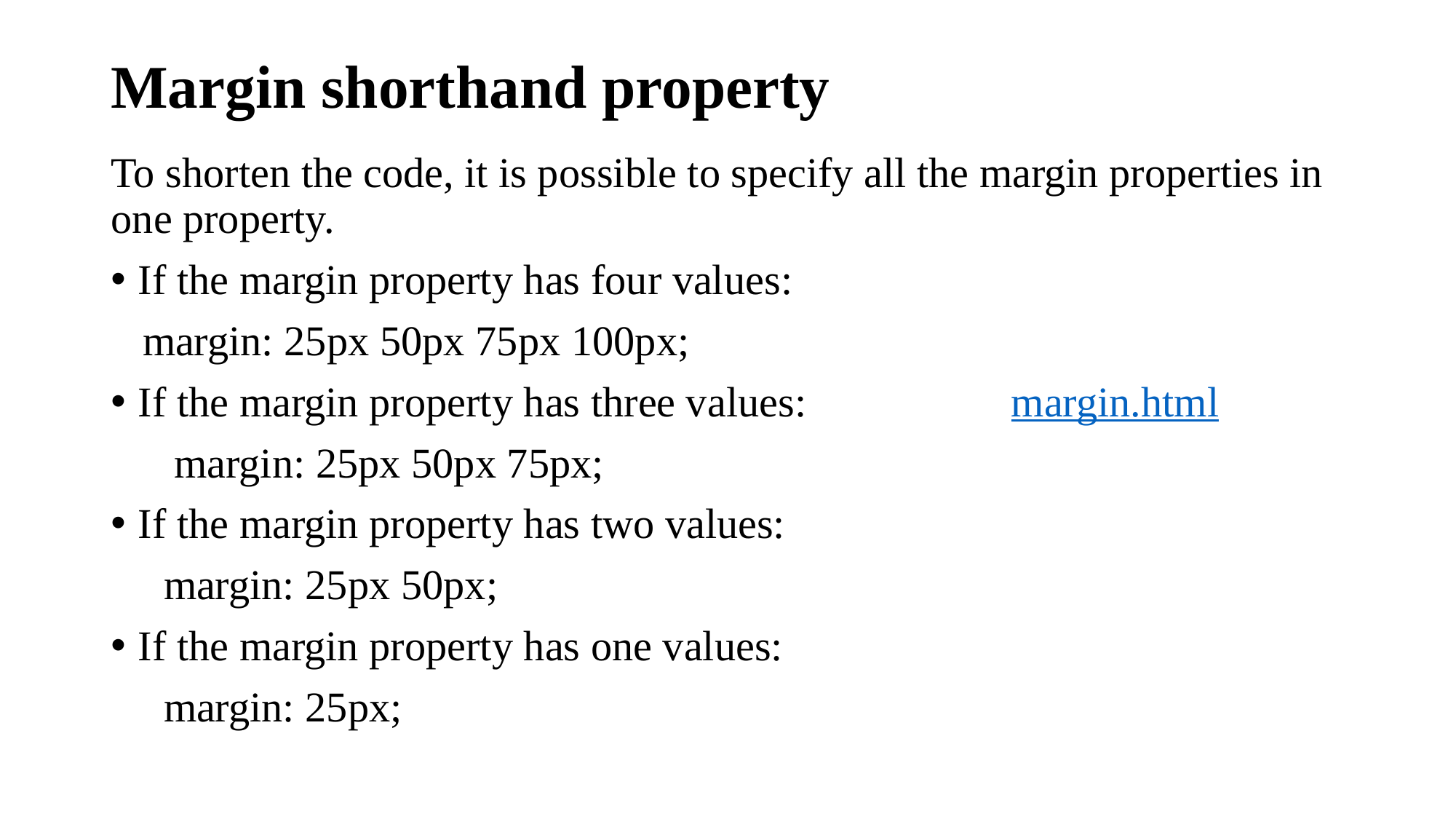

# Margin shorthand property
To shorten the code, it is possible to specify all the margin properties in one property.
If the margin property has four values:
   margin: 25px 50px 75px 100px;
If the margin property has three values:		margin.html
      margin: 25px 50px 75px;
If the margin property has two values:
     margin: 25px 50px;
If the margin property has one values:
     margin: 25px;